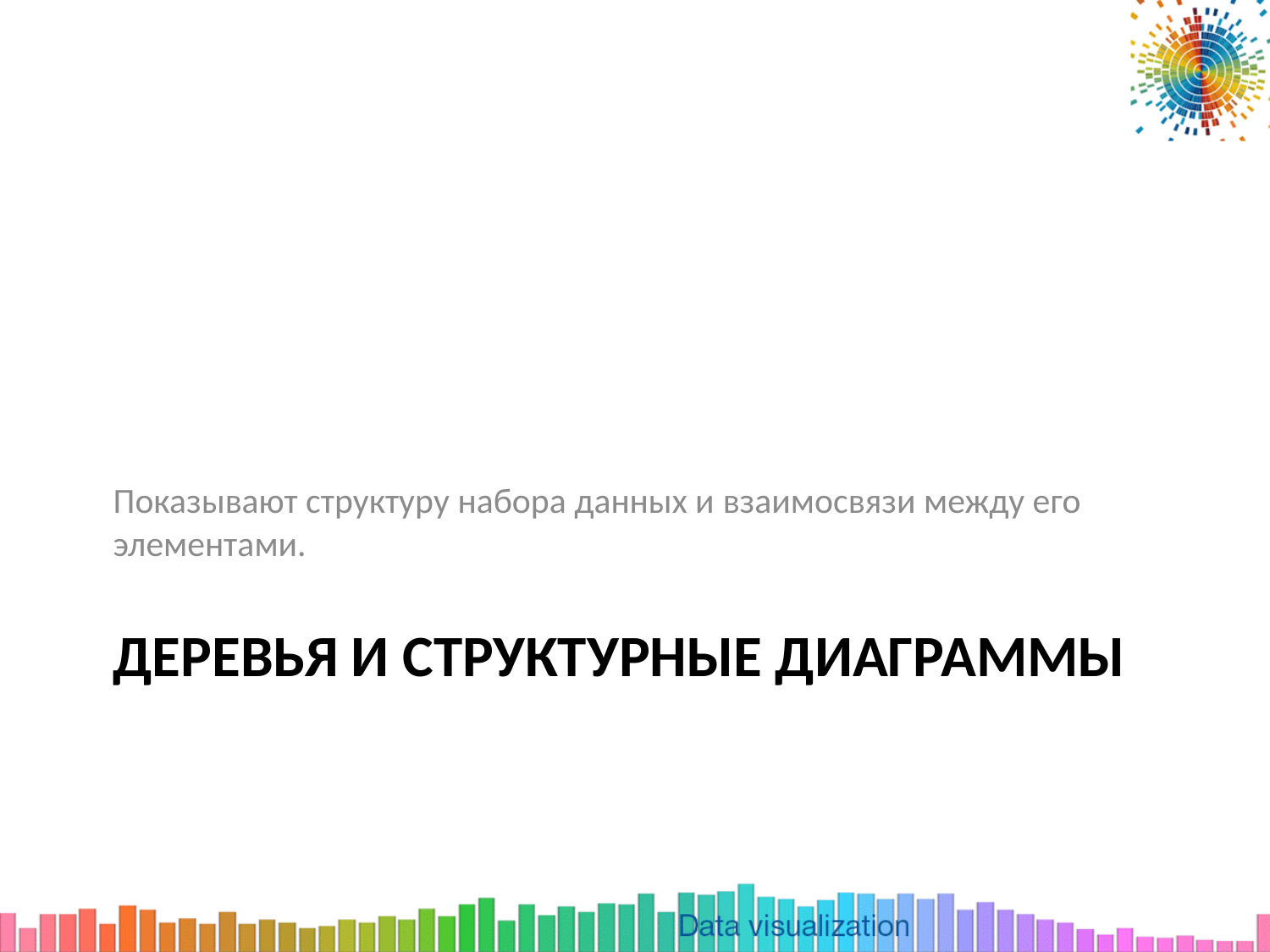

Показывают структуру набора данных и взаимосвязи между его элементами.
# Деревья и структурные диаграммы